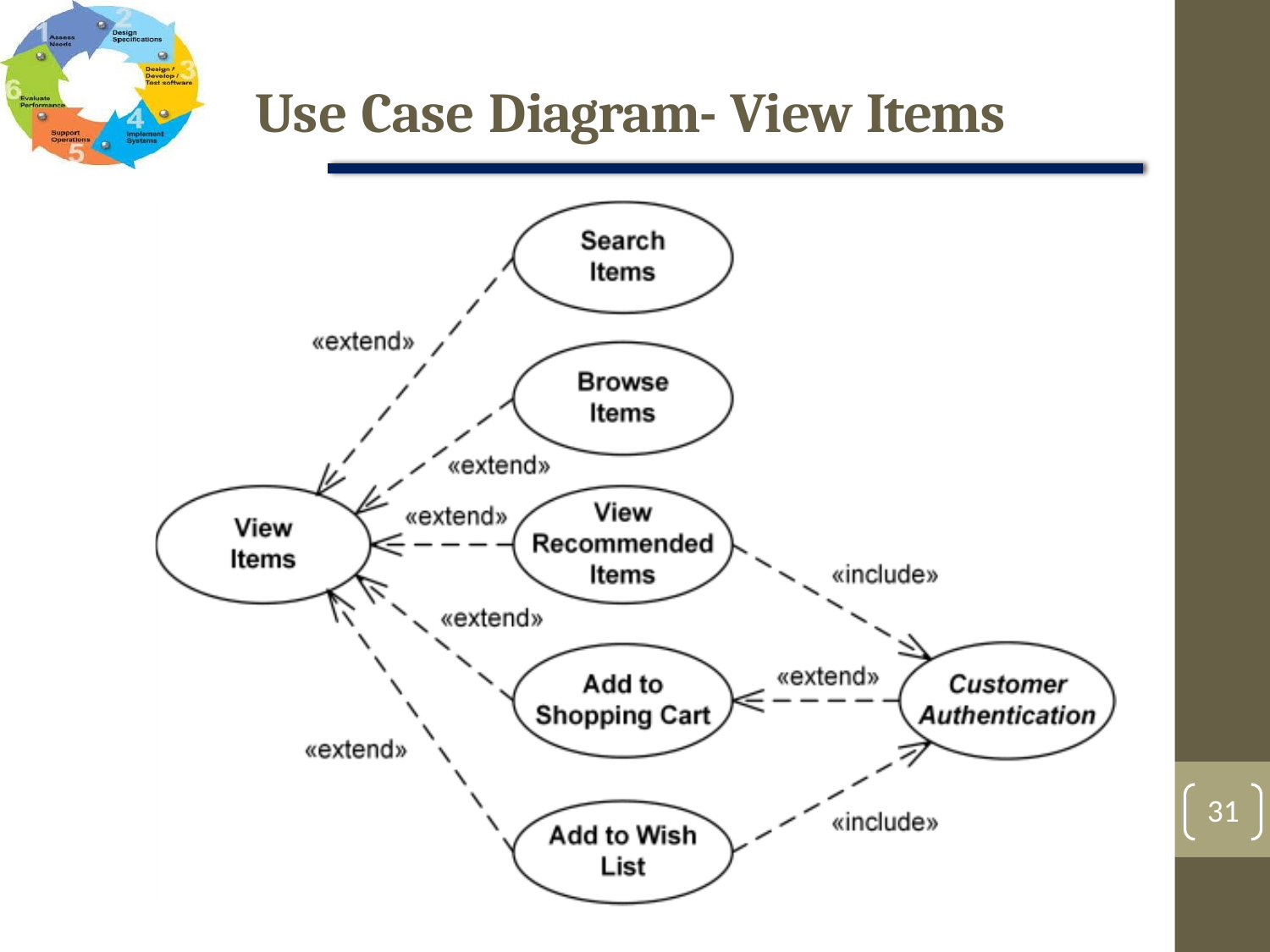

# Use Case Diagram- View Items

31